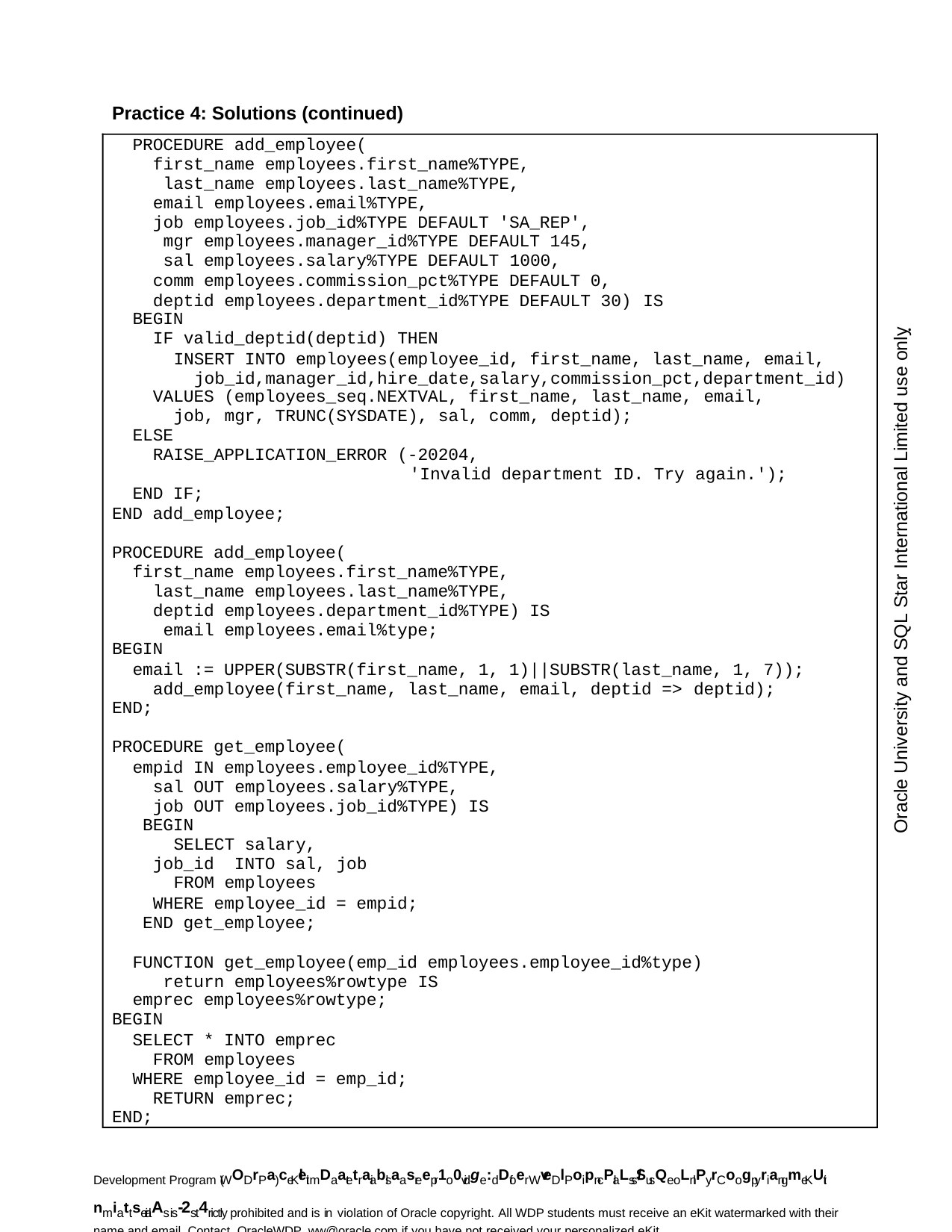

Practice 4: Solutions (continued)
PROCEDURE add_employee(
first_name employees.first_name%TYPE,  last_name employees.last_name%TYPE,  email employees.email%TYPE,
job employees.job_id%TYPE DEFAULT 'SA_REP',  mgr employees.manager_id%TYPE DEFAULT 145,  sal employees.salary%TYPE DEFAULT 1000,
comm employees.commission_pct%TYPE DEFAULT 0,  deptid employees.department_id%TYPE DEFAULT 30) IS
BEGIN
IF valid_deptid(deptid) THEN
INSERT INTO employees(employee_id, first_name, last_name, email,  job_id,manager_id,hire_date,salary,commission_pct,department_id)
VALUES (employees_seq.NEXTVAL, first_name, last_name, email,
job, mgr, TRUNC(SYSDATE), sal, comm, deptid);
ELSE
RAISE_APPLICATION_ERROR (-20204,
'Invalid department ID. Try again.');
END IF;
END add_employee;

PROCEDURE add_employee(
first_name employees.first_name%TYPE,  last_name employees.last_name%TYPE,  deptid employees.department_id%TYPE) IS  email employees.email%type;
BEGIN
email := UPPER(SUBSTR(first_name, 1, 1)||SUBSTR(last_name, 1, 7));  add_employee(first_name, last_name, email, deptid => deptid);
END;

PROCEDURE get_employee(
empid IN employees.employee_id%TYPE,  sal OUT employees.salary%TYPE,
job OUT employees.job_id%TYPE) IS  BEGIN
SELECT salary, job_id  INTO sal, job
FROM employees
WHERE employee_id = empid;  END get_employee;

FUNCTION get_employee(emp_id employees.employee_id%type)  return employees%rowtype IS
emprec employees%rowtype;
BEGIN
SELECT * INTO emprec  FROM employees
WHERE employee_id = emp_id;  RETURN emprec;
END;

Oracle University and SQL Star International Limited use onlyฺ
Development Program (WODrPa) ceKleit mDaatetraiablsaasreepr1o0vidge:dDfoer WveDlPoipn-cPlaLss/SusQe oLnlPy.rCoogpyriangmeKUit nmiattserialAs is-2st4rictly prohibited and is in  violation of Oracle copyright. All WDP students must receive an eKit watermarked with their name and email. Contact  OracleWDP_ww@oracle.com if you have not received your personalized eKit.